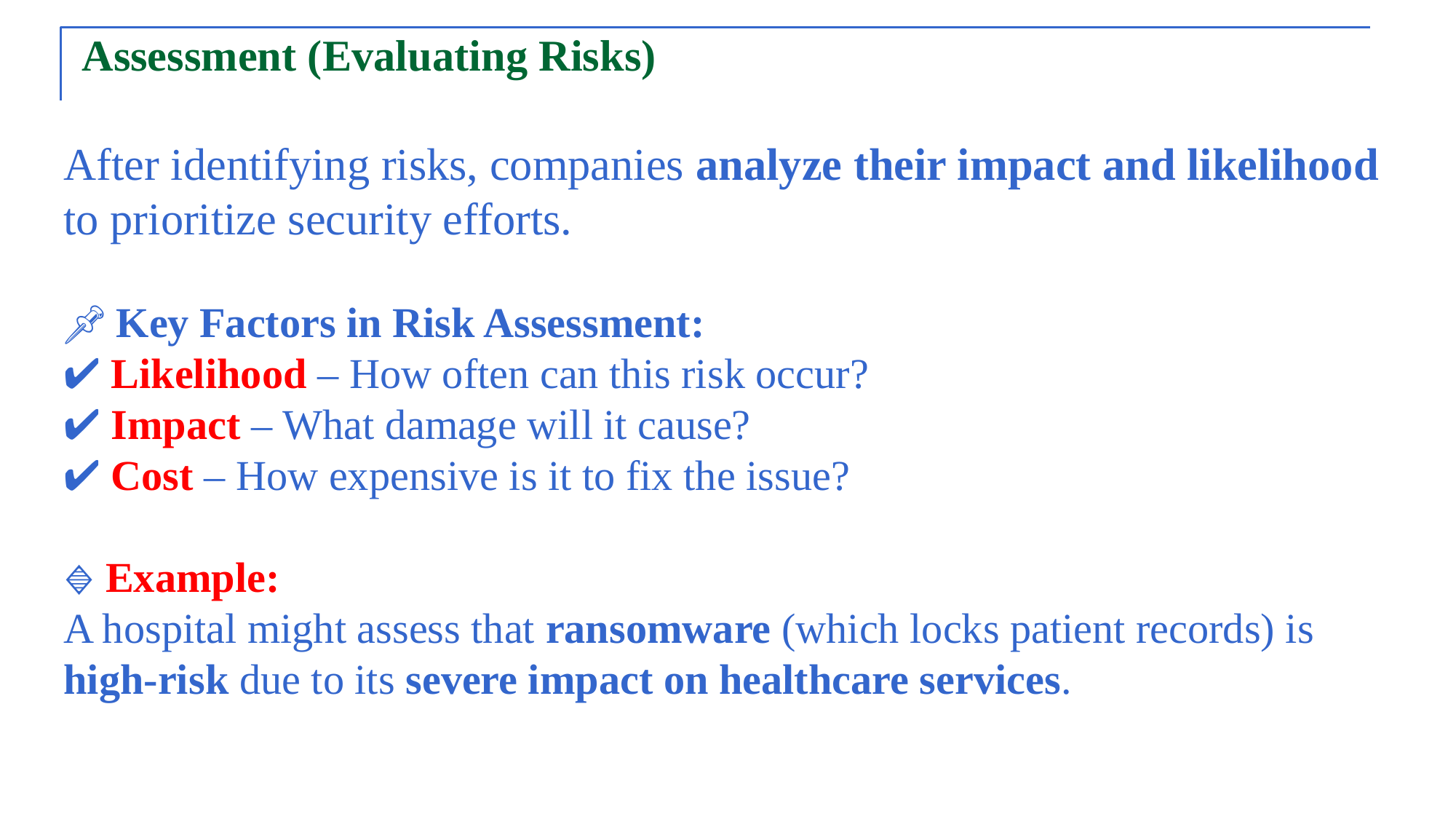

# Assessment (Evaluating Risks)
After identifying risks, companies analyze their impact and likelihood to prioritize security efforts.

📌 Key Factors in Risk Assessment:
✔ Likelihood – How often can this risk occur?
✔ Impact – What damage will it cause?
✔ Cost – How expensive is it to fix the issue?

🔹 Example:
A hospital might assess that ransomware (which locks patient records) is high-risk due to its severe impact on healthcare services.